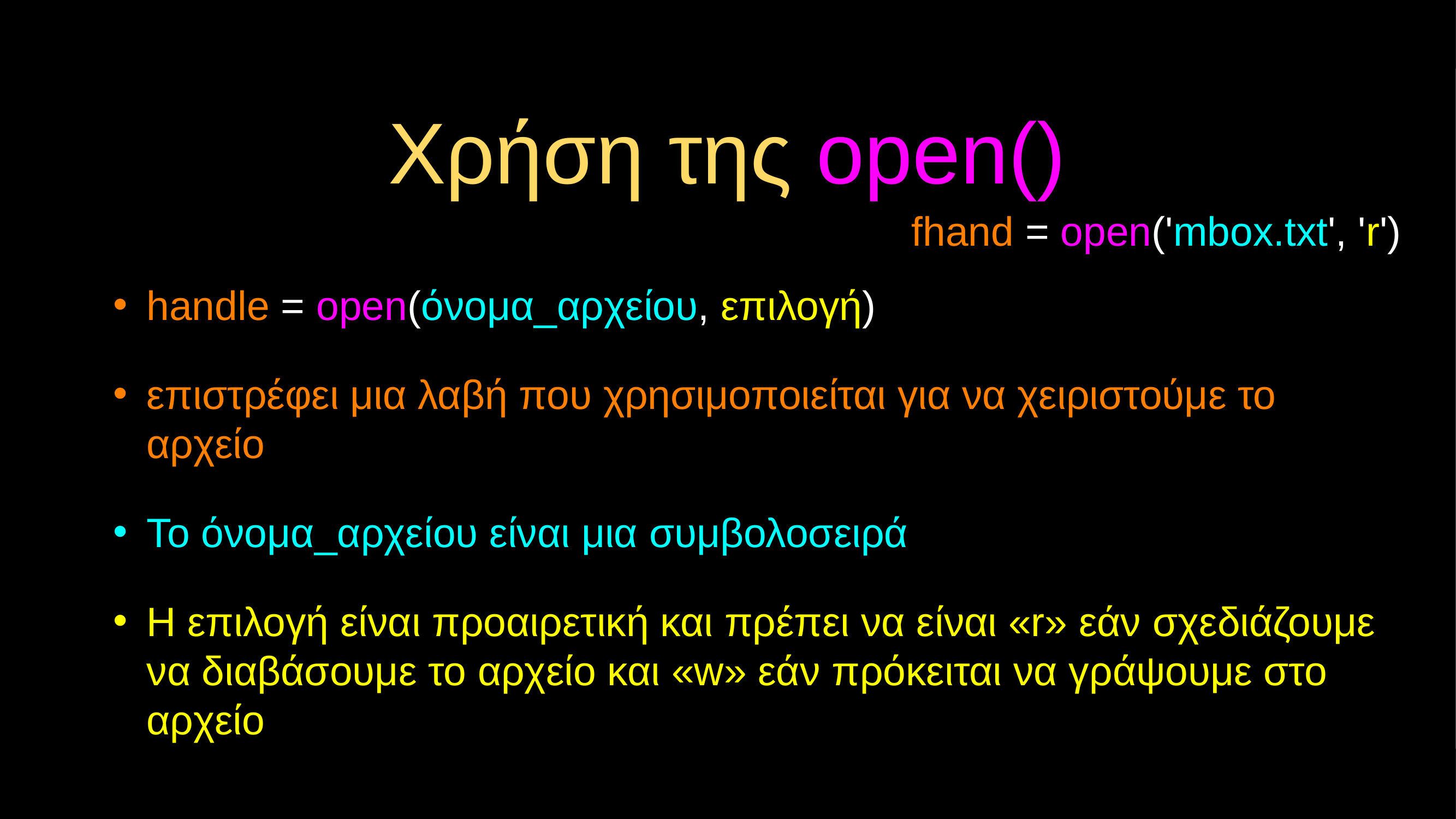

# Χρήση της open()
fhand = open('mbox.txt', 'r')
handle = open(όνομα_αρχείου, επιλογή)
επιστρέφει μια λαβή που χρησιμοποιείται για να χειριστούμε το αρχείο
Το όνομα_αρχείου είναι μια συμβολοσειρά
Η επιλογή είναι προαιρετική και πρέπει να είναι «r» εάν σχεδιάζουμε να διαβάσουμε το αρχείο και «w» εάν πρόκειται να γράψουμε στο αρχείο